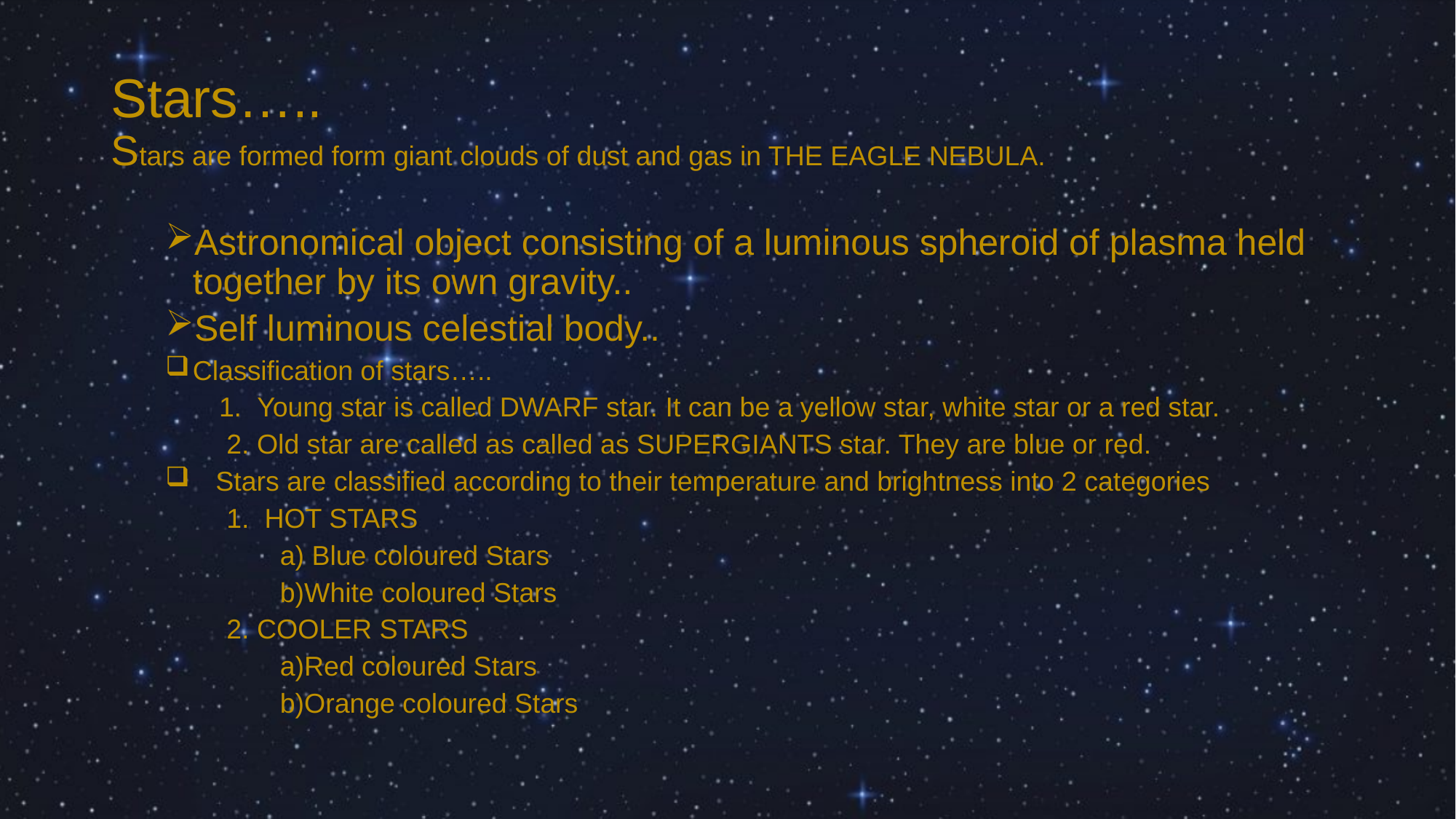

# Stars….. Stars are formed form giant clouds of dust and gas in THE EAGLE NEBULA.
Astronomical object consisting of a luminous spheroid of plasma held together by its own gravity..
Self luminous celestial body..
Classification of stars…..
       1.  Young star is called DWARF star. It can be a yellow star, white star or a red star.
        2. Old star are called as called as SUPERGIANTS star. They are blue or red.
   Stars are classified according to their temperature and brightness into 2 categories
        1.  HOT STARS
               a) Blue coloured Stars
               b)White coloured Stars
        2. COOLER STARS
               a)Red coloured Stars
               b)Orange coloured Stars